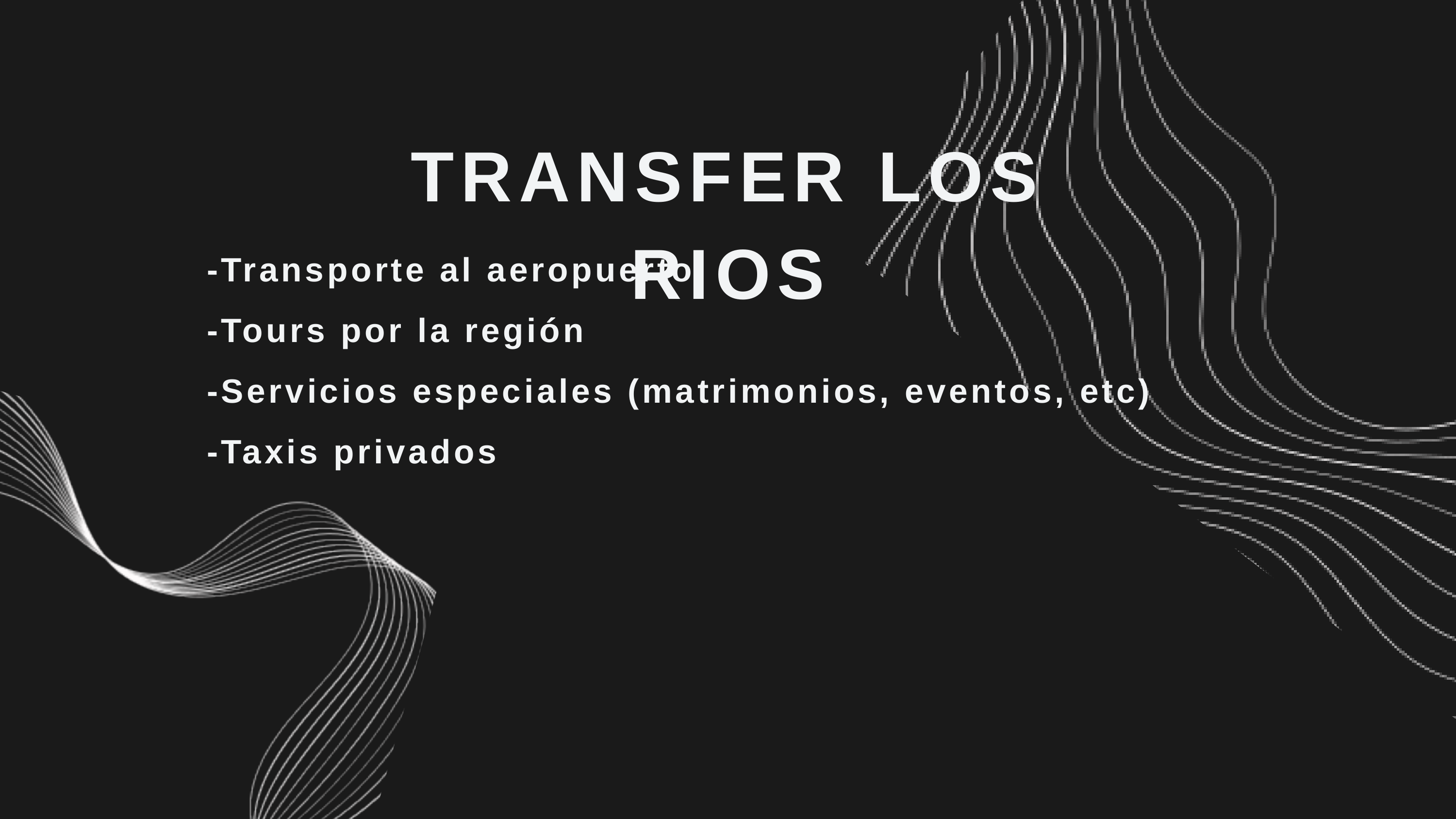

TRANSFER LOS RIOS
-Transporte al aeropuerto
-Tours por la región
-Servicios especiales (matrimonios, eventos, etc)

-Taxis privados